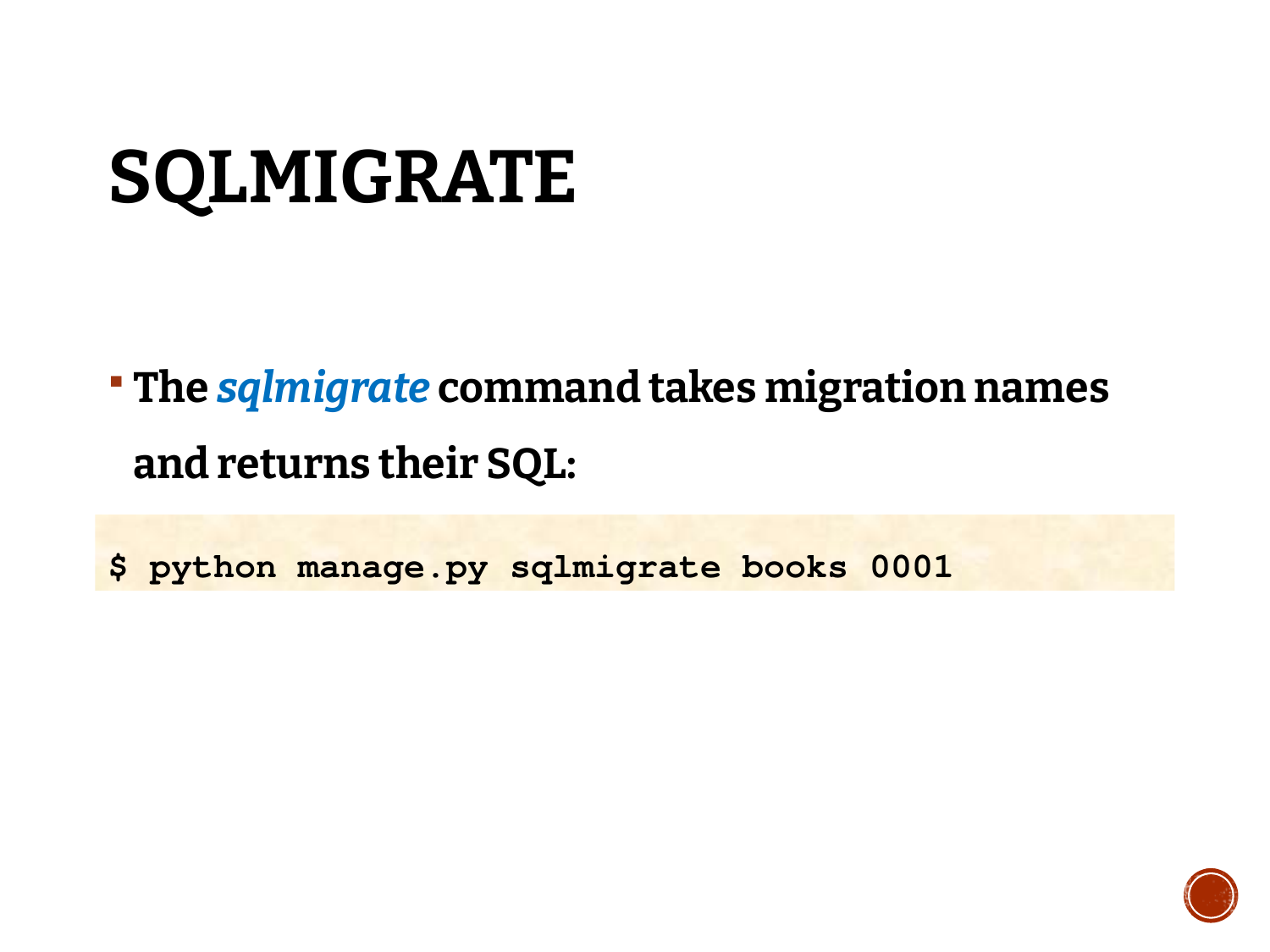

# sqlmigrate
The sqlmigrate command takes migration names and returns their SQL:

$ python manage.py sqlmigrate books 0001